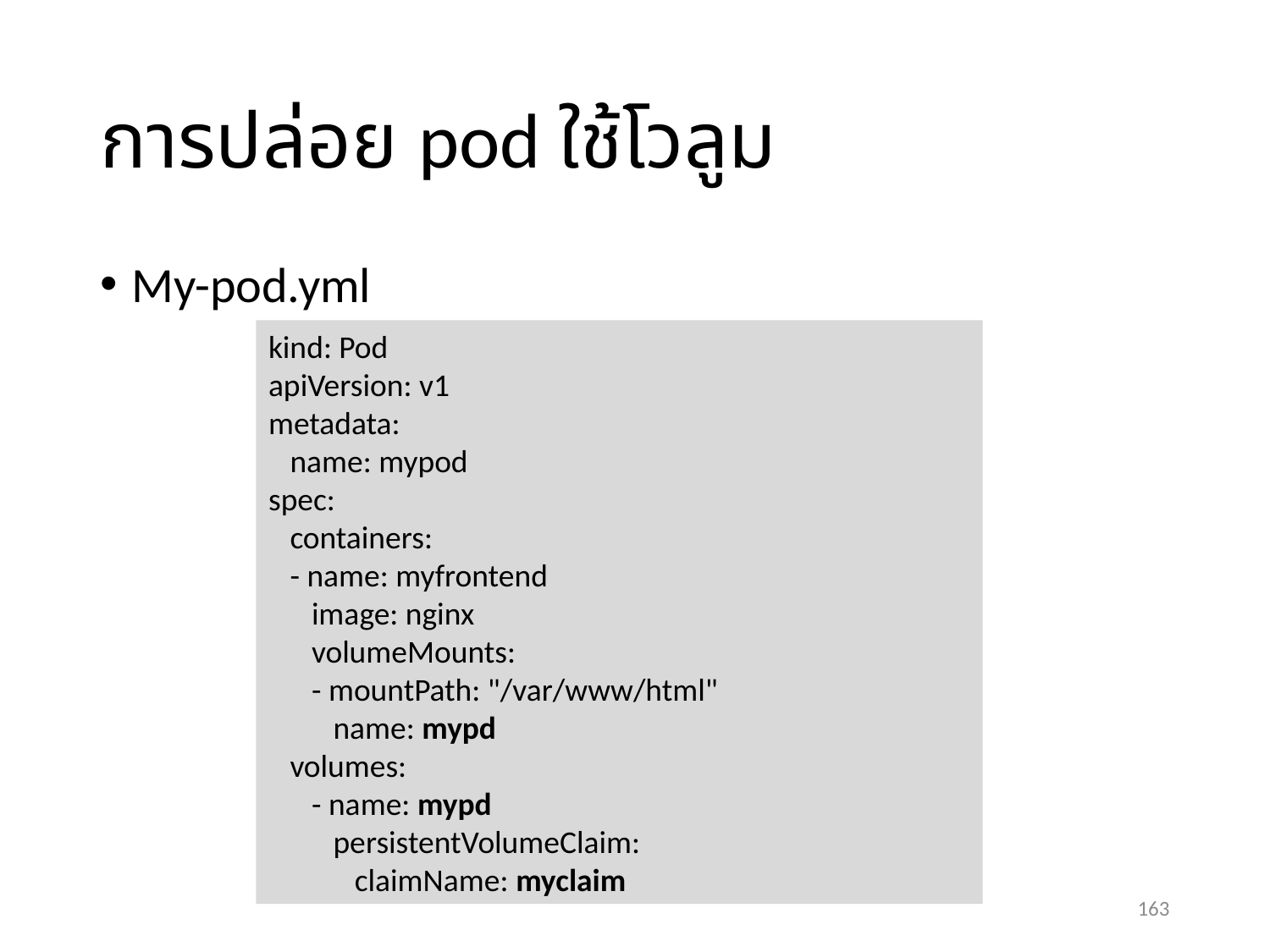

# การปล่อย pod ใช้โวลูม
My-pod.yml
kind: Pod
apiVersion: v1
metadata:
   name: mypod
spec:
   containers:
   - name: myfrontend
      image: nginx
      volumeMounts:
      - mountPath: "/var/www/html"
         name: mypd
   volumes:
      - name: mypd
         persistentVolumeClaim:
            claimName: myclaim
163